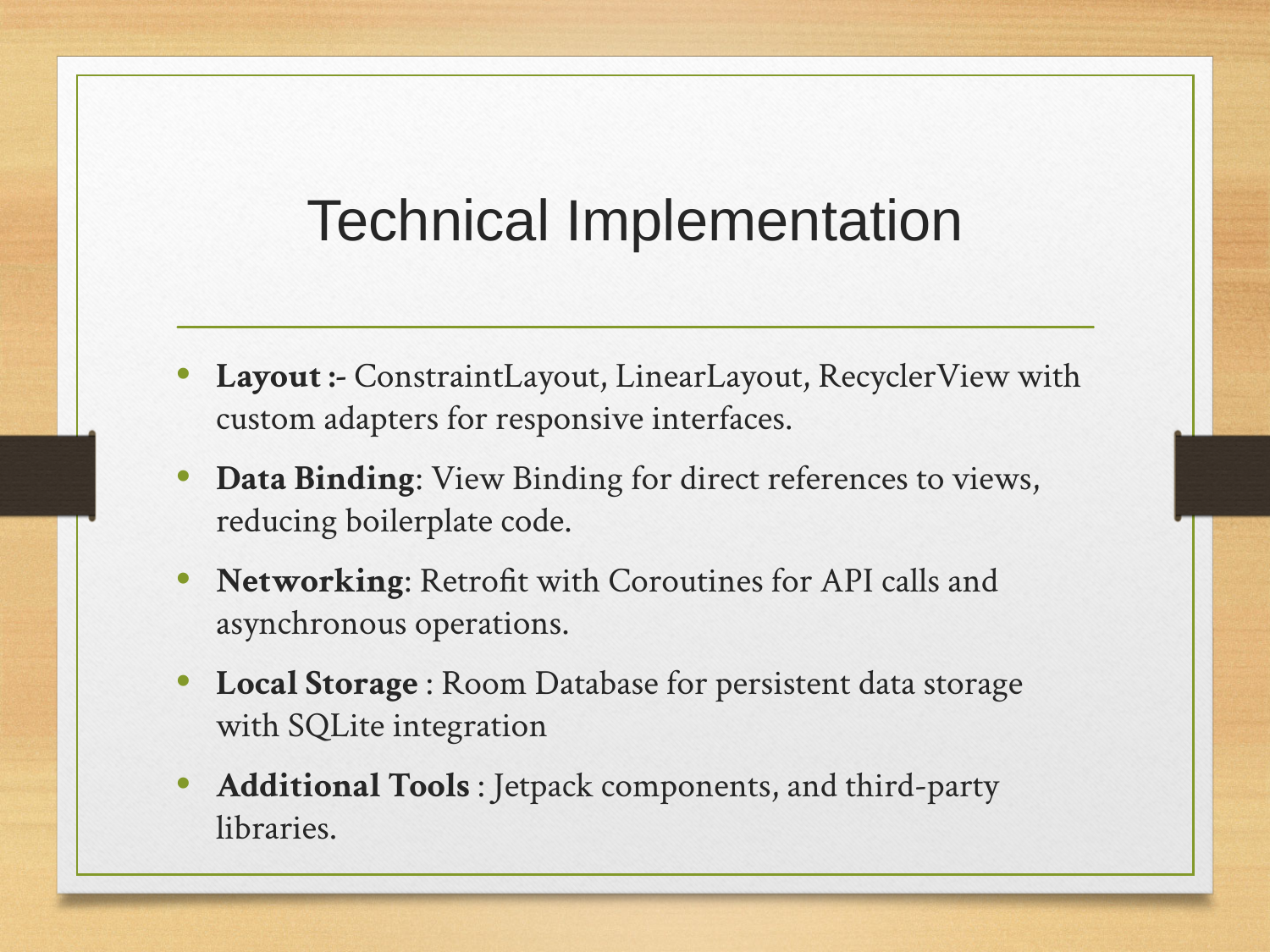

# Technical Implementation
Layout :- ConstraintLayout, LinearLayout, RecyclerView with custom adapters for responsive interfaces.
Data Binding: View Binding for direct references to views, reducing boilerplate code.
Networking: Retrofit with Coroutines for API calls and asynchronous operations.
Local Storage : Room Database for persistent data storage with SQLite integration
Additional Tools : Jetpack components, and third-party libraries.